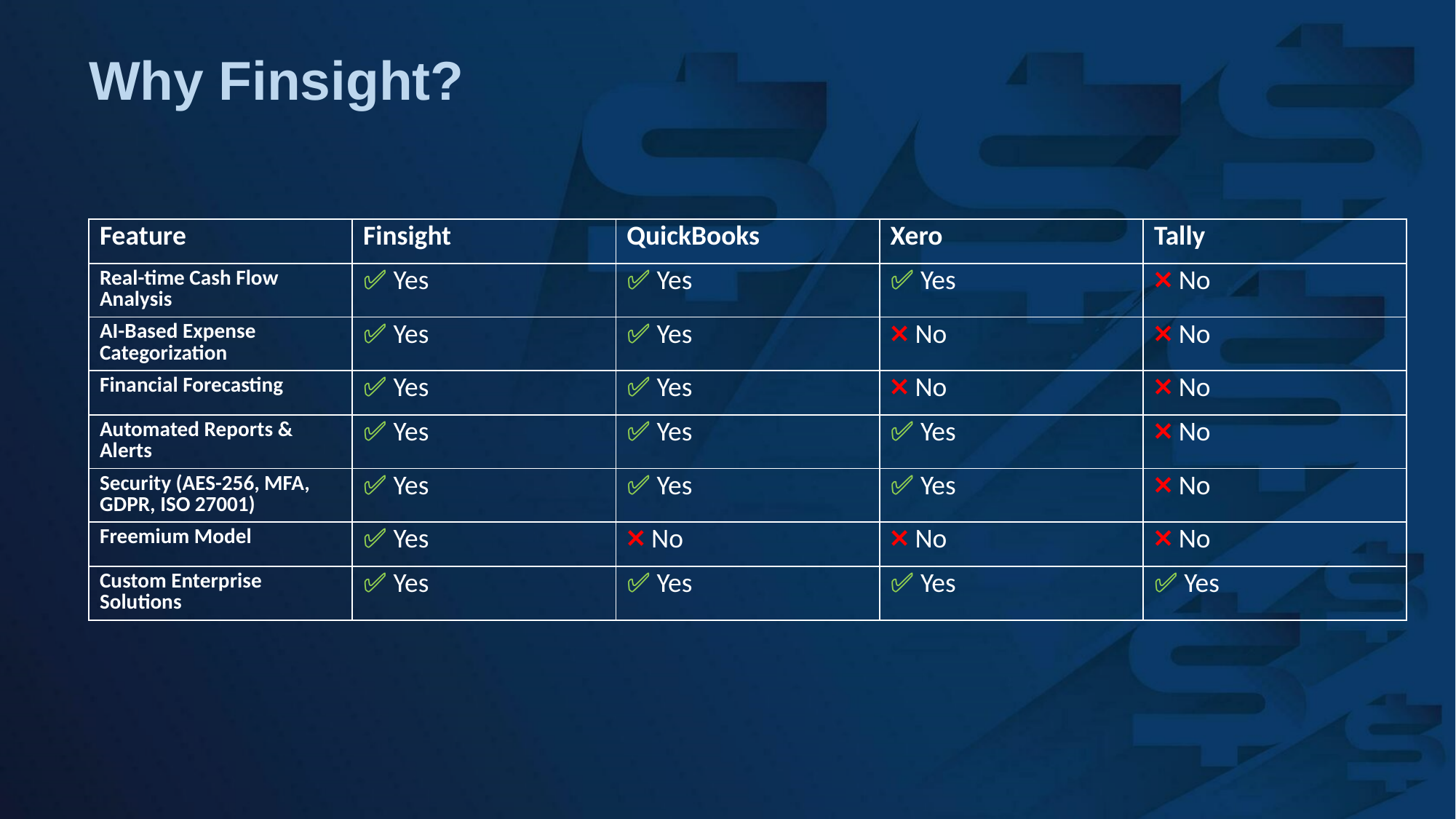

Why Finsight?
| Feature | Finsight | QuickBooks | Xero | Tally |
| --- | --- | --- | --- | --- |
| Real-time Cash Flow Analysis | ✅ Yes | ✅ Yes | ✅ Yes | ❌ No |
| AI-Based Expense Categorization | ✅ Yes | ✅ Yes | ❌ No | ❌ No |
| Financial Forecasting | ✅ Yes | ✅ Yes | ❌ No | ❌ No |
| Automated Reports & Alerts | ✅ Yes | ✅ Yes | ✅ Yes | ❌ No |
| Security (AES-256, MFA, GDPR, ISO 27001) | ✅ Yes | ✅ Yes | ✅ Yes | ❌ No |
| Freemium Model | ✅ Yes | ❌ No | ❌ No | ❌ No |
| Custom Enterprise Solutions | ✅ Yes | ✅ Yes | ✅ Yes | ✅ Yes |